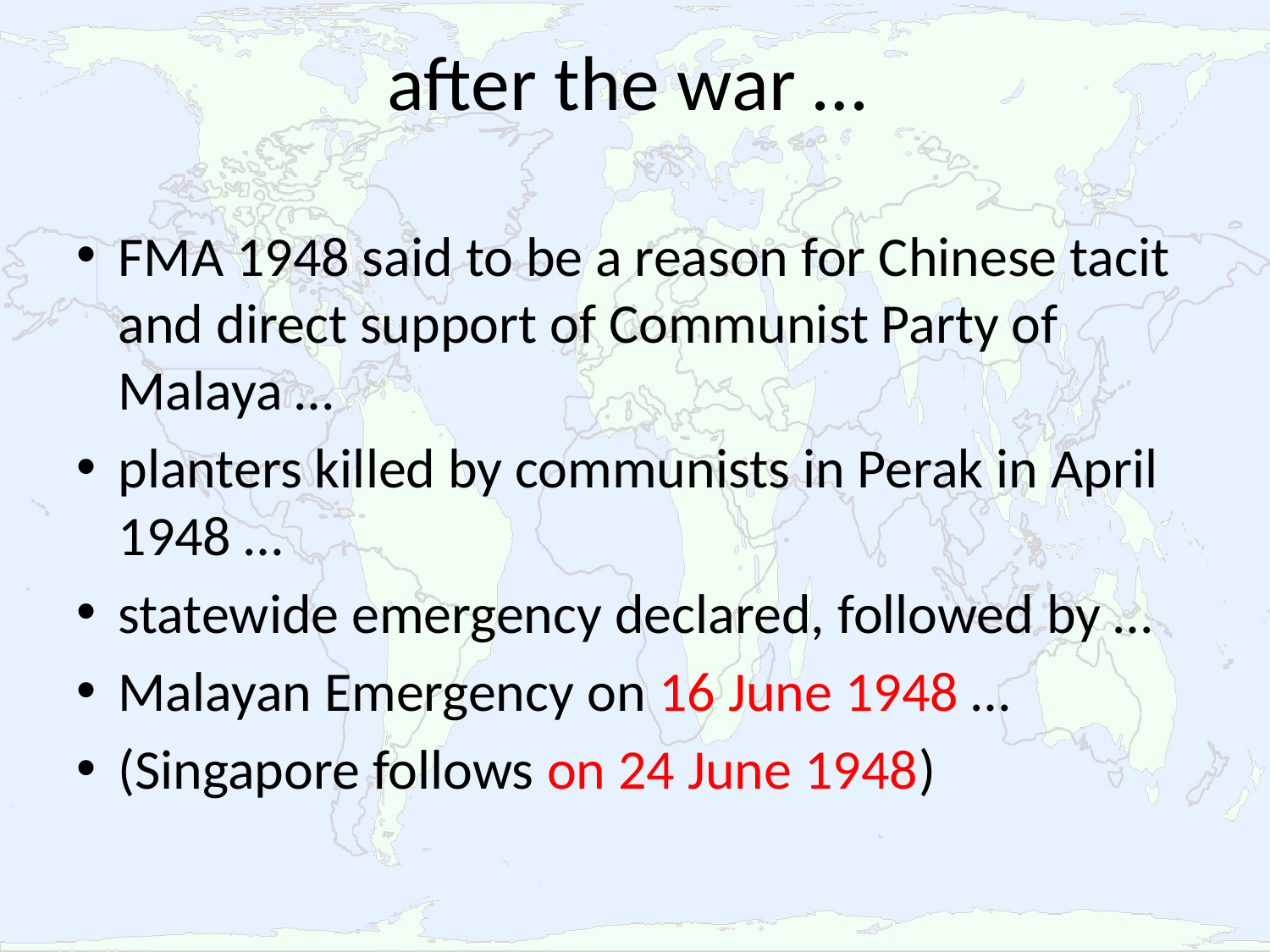

# after the war …

FMA 1948 said to be a reason for Chinese tacit and direct support of Communist Party of Malaya …
planters killed by communists in Perak in April 1948 …
statewide emergency declared, followed by …
Malayan Emergency on 16 June 1948 …
(Singapore follows on 24 June 1948)